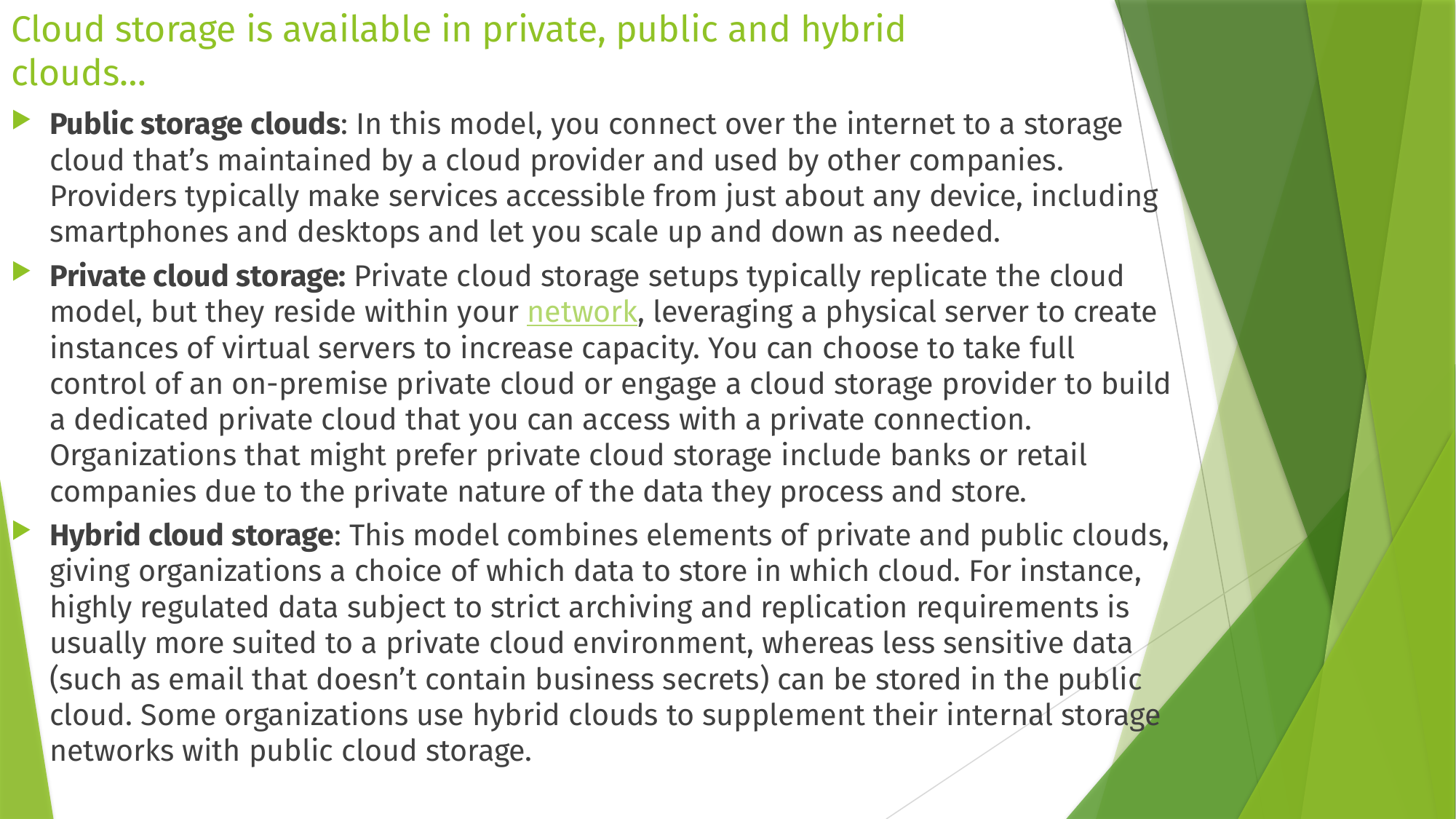

# Cloud storage is available in private, public and hybrid clouds…
Public storage clouds: In this model, you connect over the internet to a storage cloud that’s maintained by a cloud provider and used by other companies. Providers typically make services accessible from just about any device, including smartphones and desktops and let you scale up and down as needed.
Private cloud storage: Private cloud storage setups typically replicate the cloud model, but they reside within your network, leveraging a physical server to create instances of virtual servers to increase capacity. You can choose to take full control of an on-premise private cloud or engage a cloud storage provider to build a dedicated private cloud that you can access with a private connection. Organizations that might prefer private cloud storage include banks or retail companies due to the private nature of the data they process and store.
Hybrid cloud storage: This model combines elements of private and public clouds, giving organizations a choice of which data to store in which cloud. For instance, highly regulated data subject to strict archiving and replication requirements is usually more suited to a private cloud environment, whereas less sensitive data (such as email that doesn’t contain business secrets) can be stored in the public cloud. Some organizations use hybrid clouds to supplement their internal storage networks with public cloud storage.